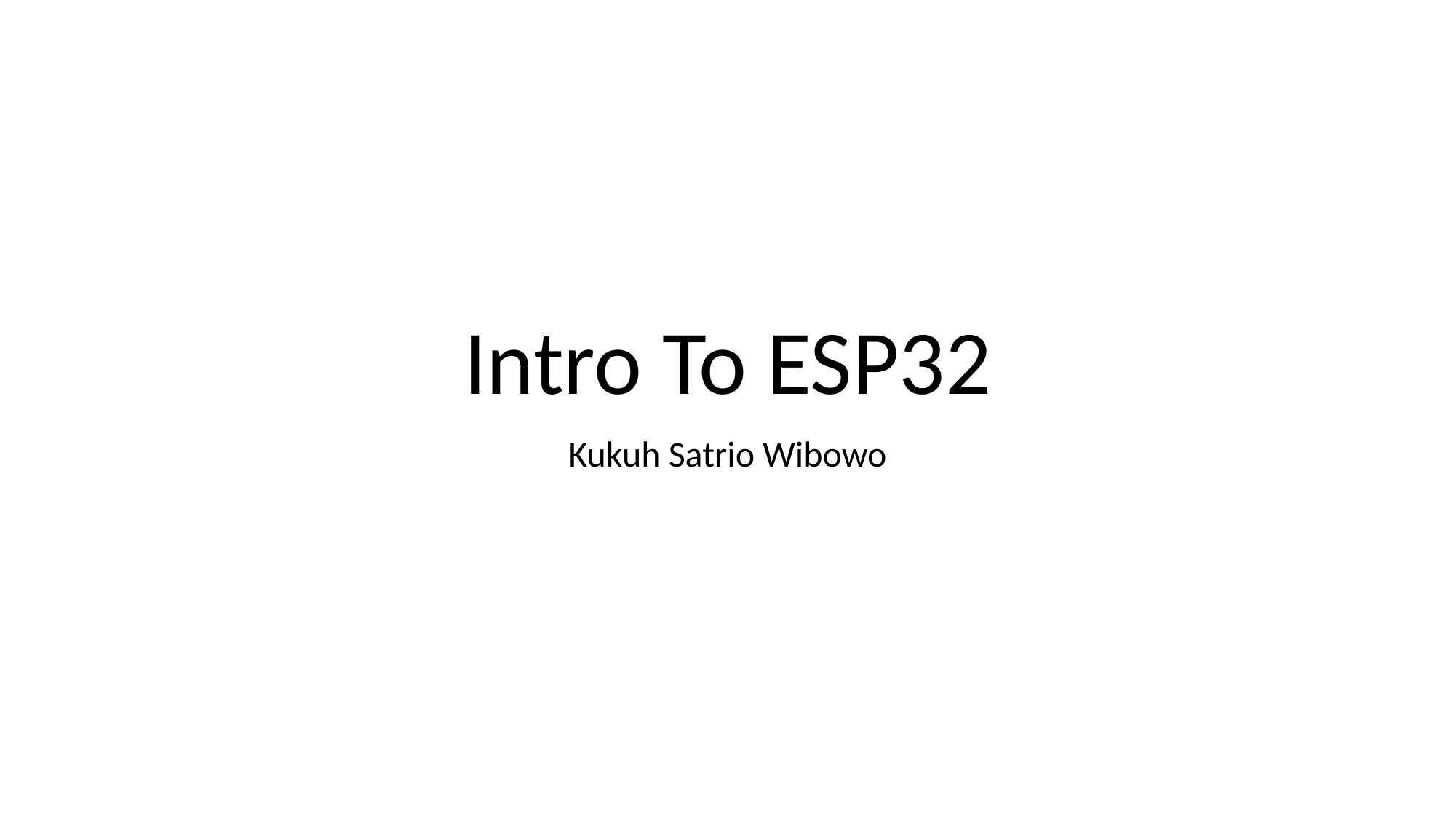

# Intro To ESP32
Kukuh Satrio Wibowo